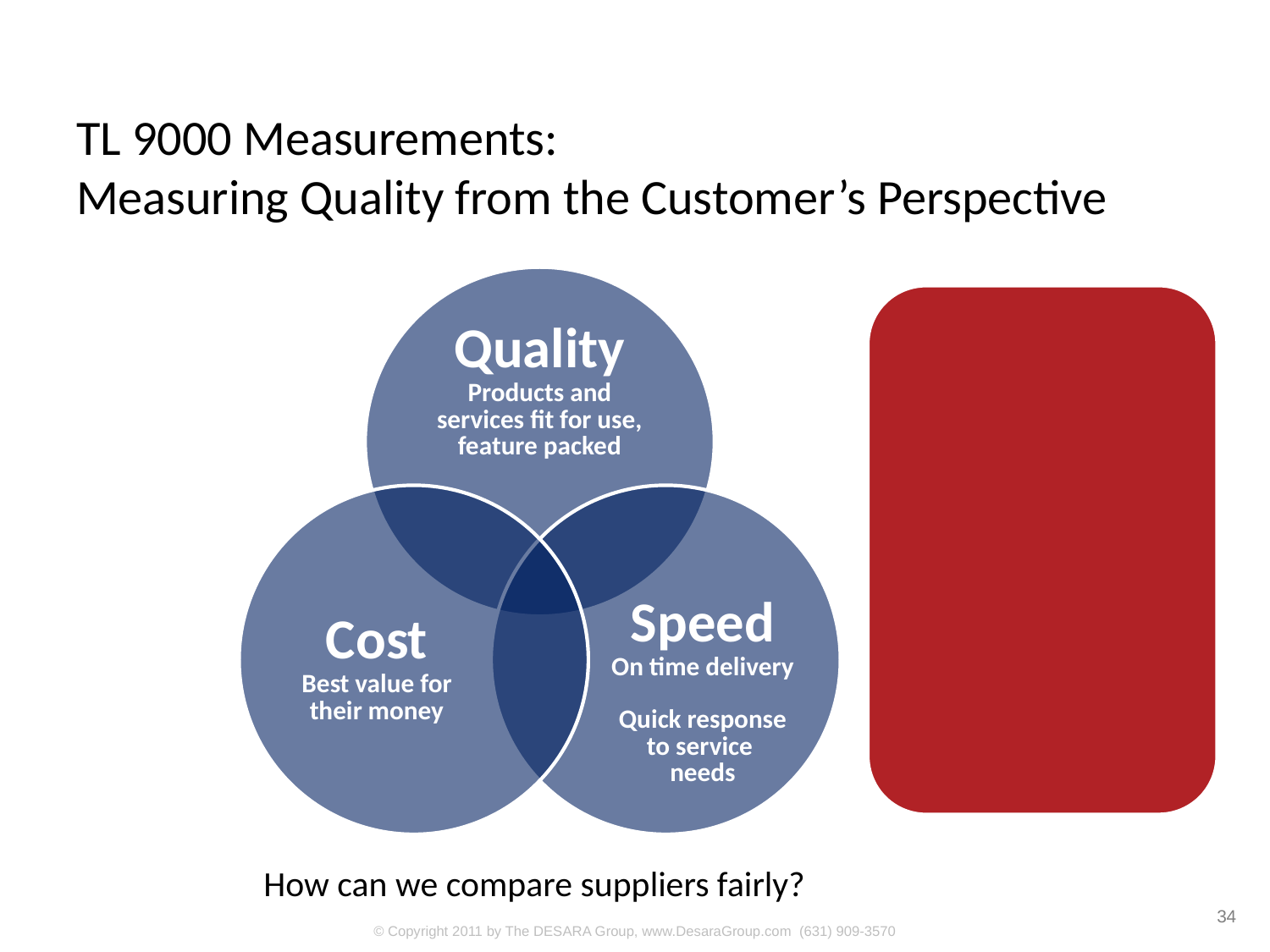

# TL 9000 Measurements: Measuring Quality from the Customer’s Perspective

Quality
Products and services fit for use, feature packed
Speed
On time delivery
Quick response to service
needs
Cost
Best value for their money
How can we compare suppliers fairly?